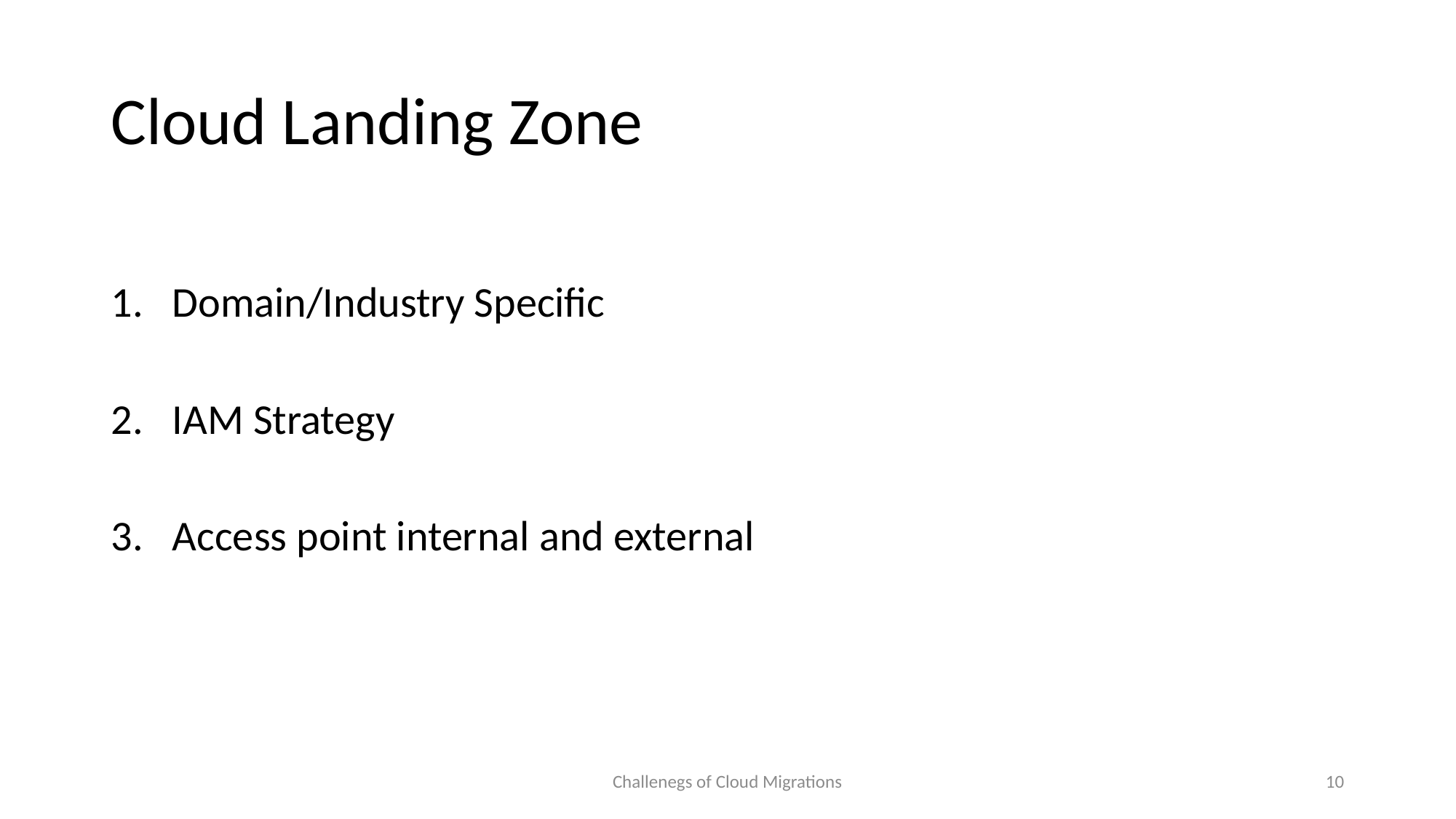

# Cloud Landing Zone
Domain/Industry Specific
IAM Strategy
Access point internal and external
Challenegs of Cloud Migrations
10